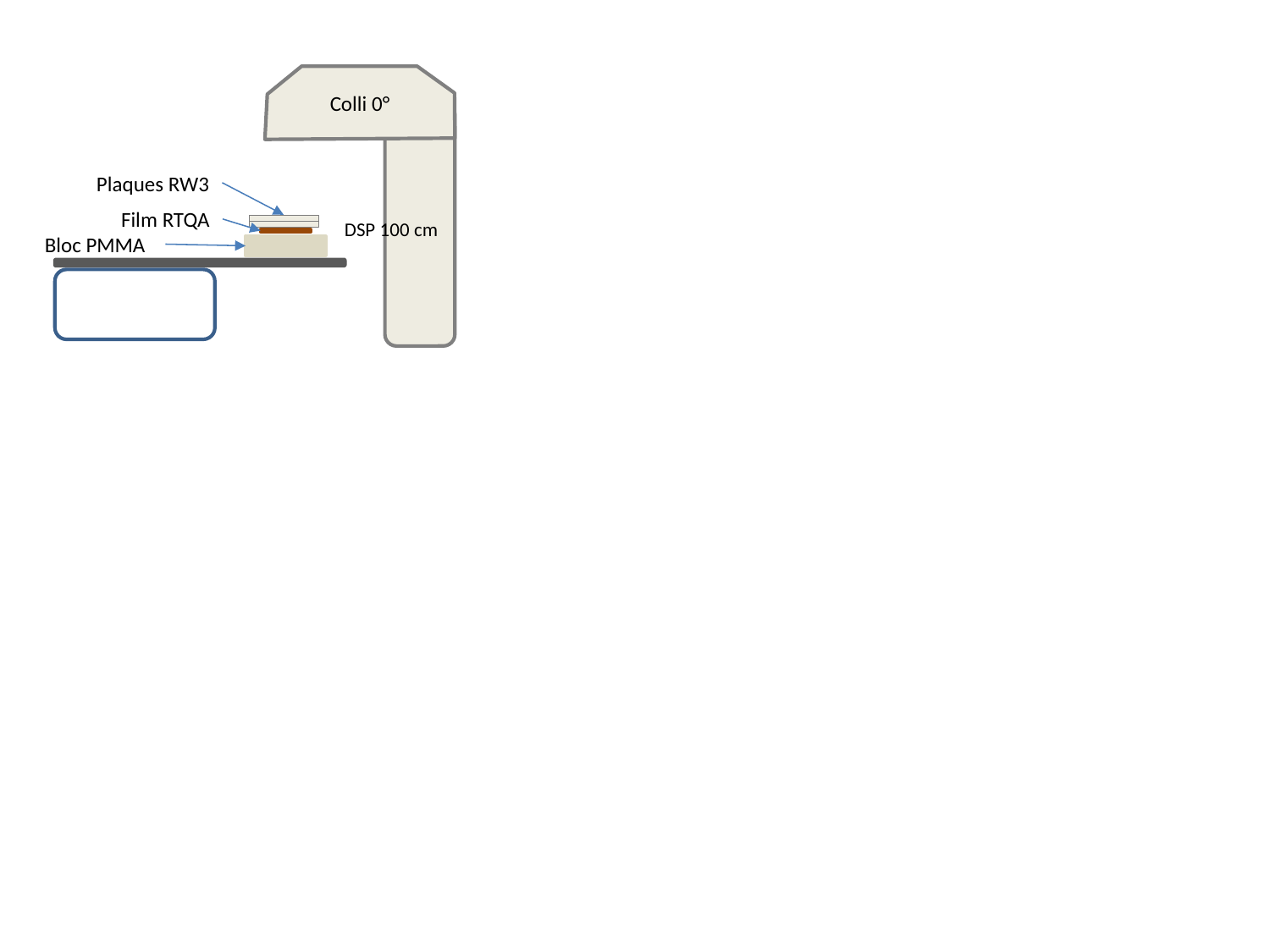

Colli 0°

Plaques RW3
Film RTQA

DSP 100 cm

Bloc PMMA